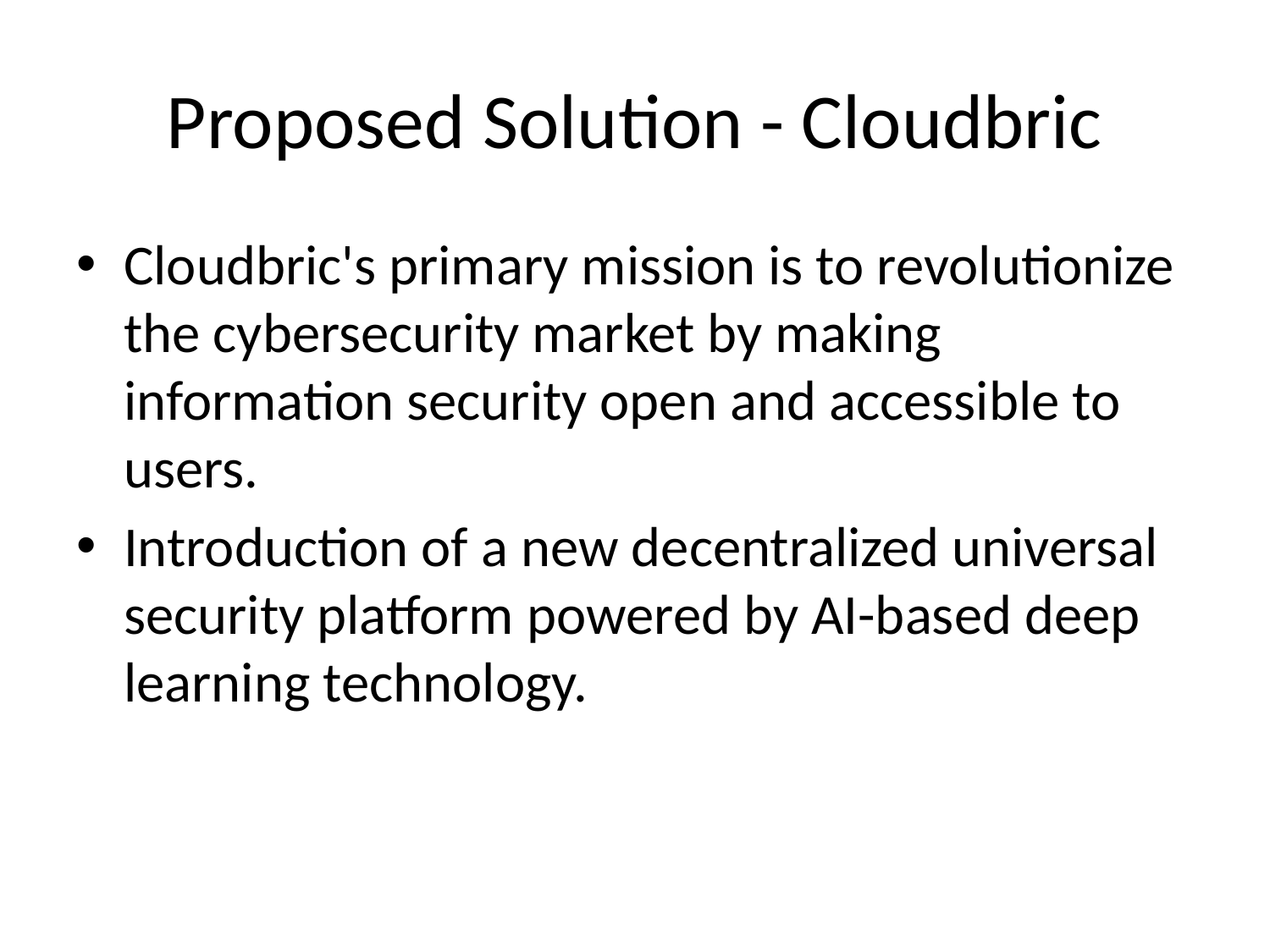

# Proposed Solution - Cloudbric
Cloudbric's primary mission is to revolutionize the cybersecurity market by making information security open and accessible to users.
Introduction of a new decentralized universal security platform powered by AI-based deep learning technology.